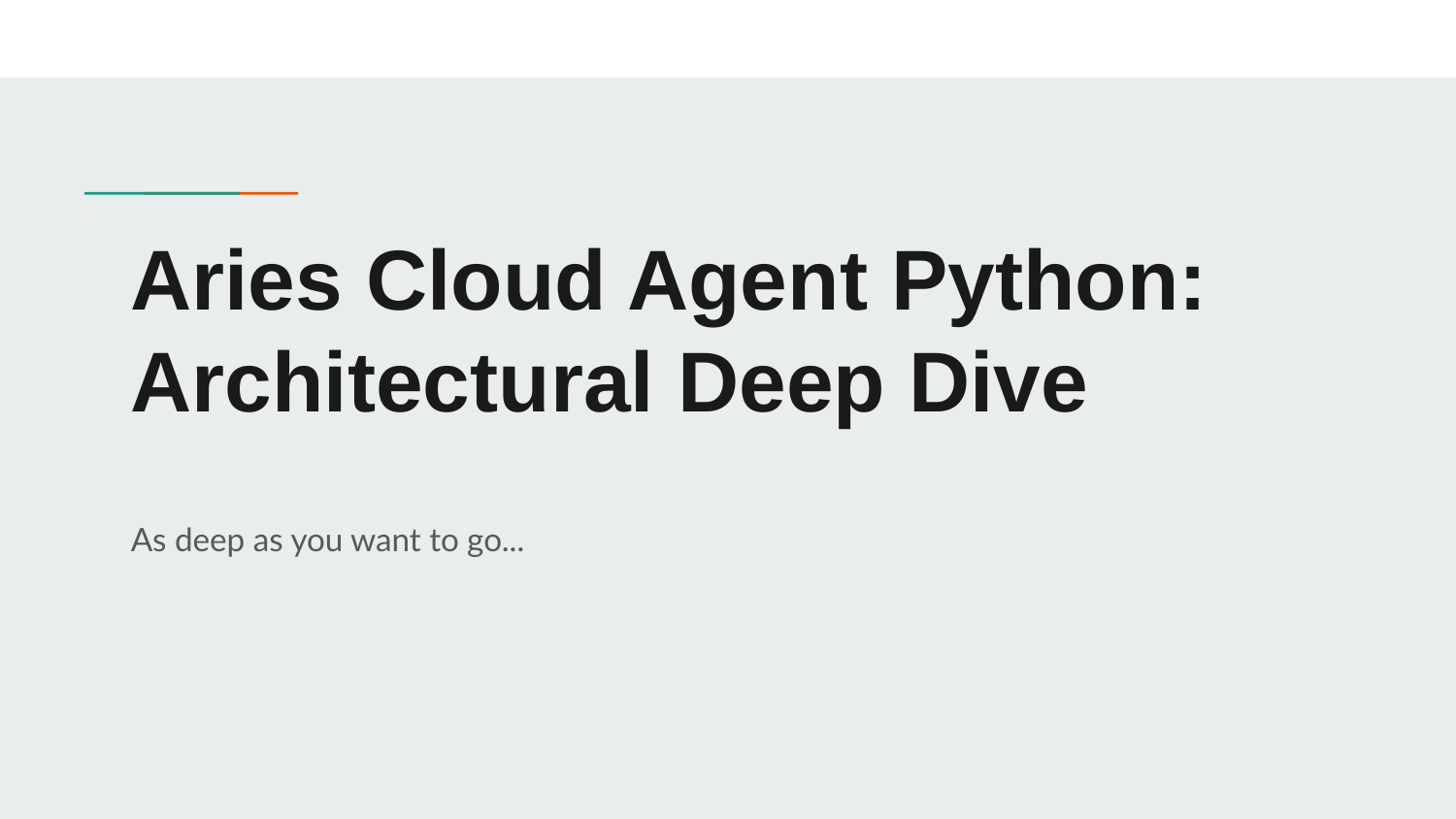

# Aries Cloud Agent Python: Architectural Deep Dive
As deep as you want to go...